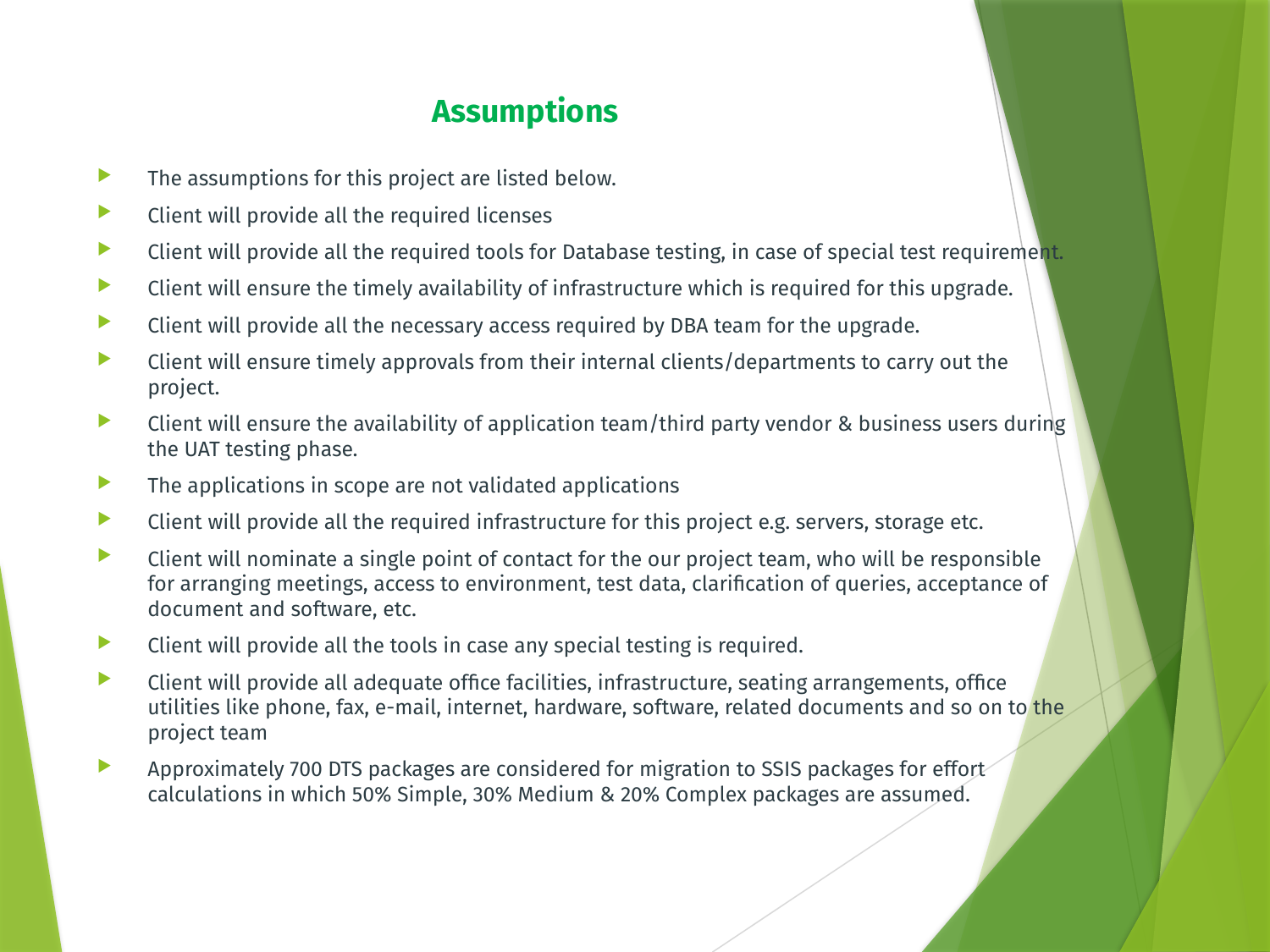

# Assumptions
The assumptions for this project are listed below.
Client will provide all the required licenses
Client will provide all the required tools for Database testing, in case of special test requirement.
Client will ensure the timely availability of infrastructure which is required for this upgrade.
Client will provide all the necessary access required by DBA team for the upgrade.
Client will ensure timely approvals from their internal clients/departments to carry out the project.
Client will ensure the availability of application team/third party vendor & business users during the UAT testing phase.
The applications in scope are not validated applications
Client will provide all the required infrastructure for this project e.g. servers, storage etc.
Client will nominate a single point of contact for the our project team, who will be responsible for arranging meetings, access to environment, test data, clarification of queries, acceptance of document and software, etc.
Client will provide all the tools in case any special testing is required.
Client will provide all adequate office facilities, infrastructure, seating arrangements, office utilities like phone, fax, e-mail, internet, hardware, software, related documents and so on to the project team
Approximately 700 DTS packages are considered for migration to SSIS packages for effort calculations in which 50% Simple, 30% Medium & 20% Complex packages are assumed.